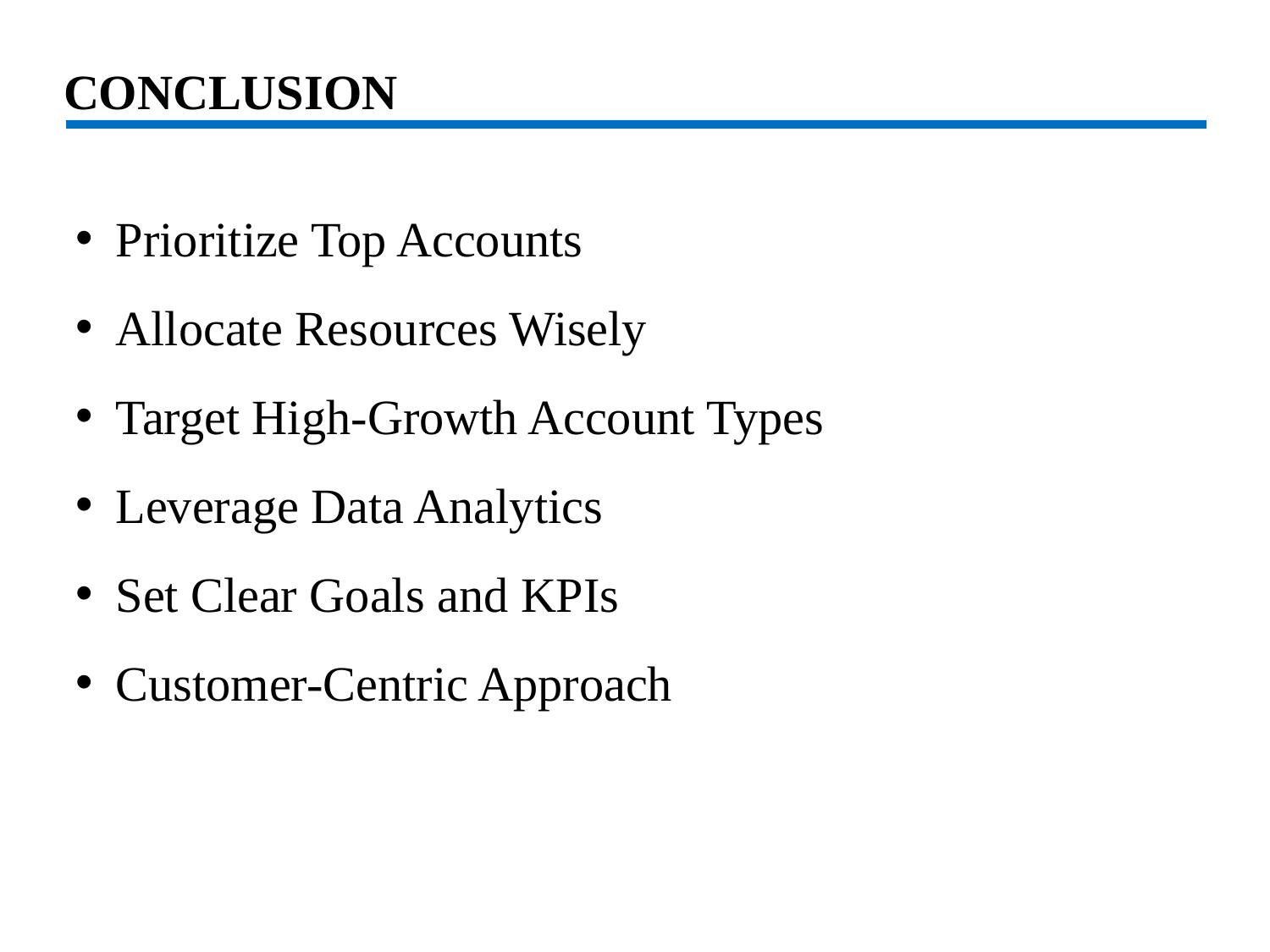

# CONCLUSION
Prioritize Top Accounts
Allocate Resources Wisely
Target High-Growth Account Types
Leverage Data Analytics
Set Clear Goals and KPIs
Customer-Centric Approach